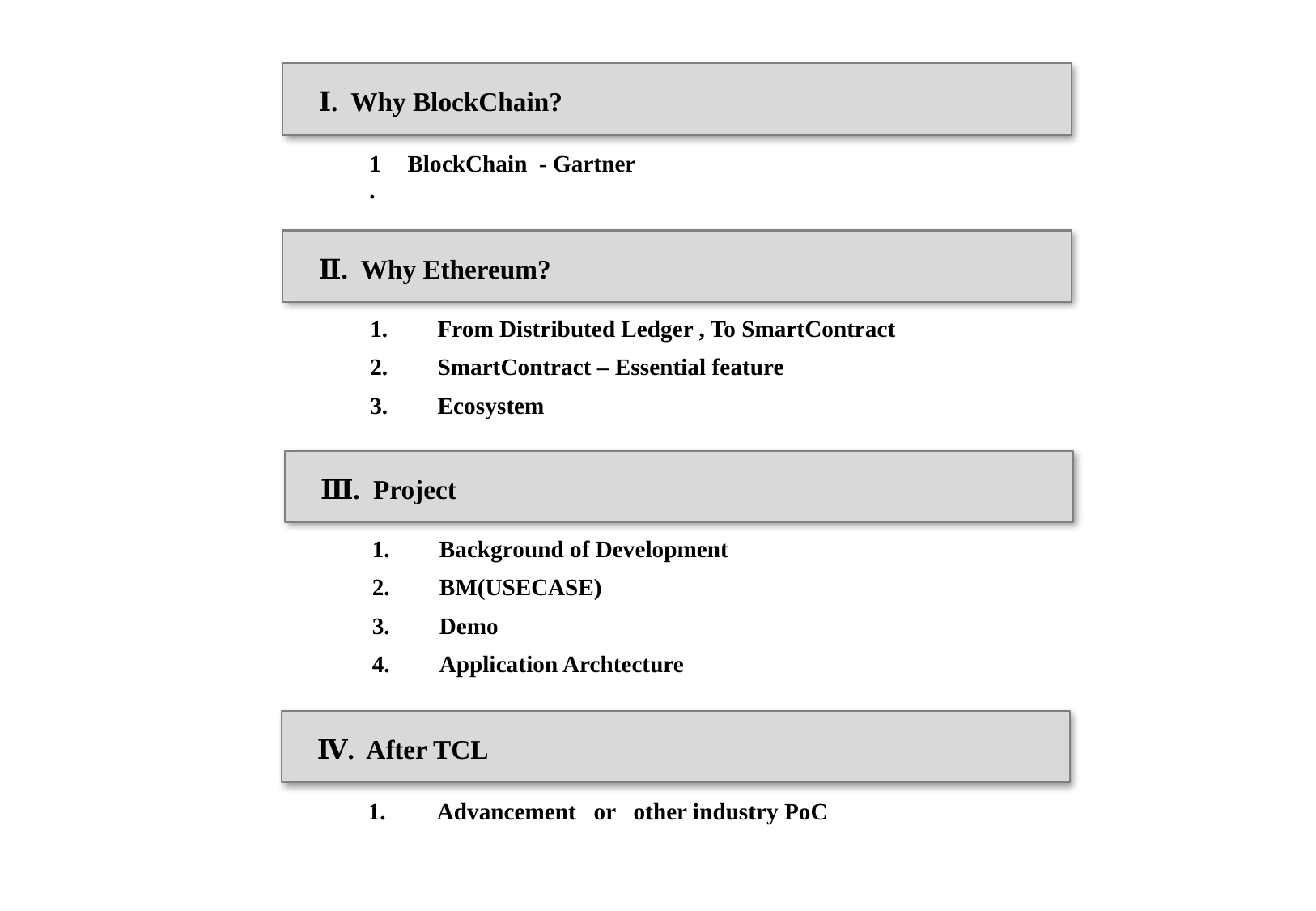

Ⅰ.  Why BlockChain?
| 1. | BlockChain - Gartner |
| --- | --- |
Ⅱ.  Why Ethereum?
| 1. | From Distributed Ledger , To SmartContract |
| --- | --- |
| 2. | SmartContract – Essential feature |
| 3. | Ecosystem |
Ⅲ.  Project
| 1. | Background of Development |
| --- | --- |
| 2. | BM(USECASE) |
| 3. | Demo |
| 4. | Application Archtecture |
Ⅳ.  After TCL
| 1. | Advancement or other industry PoC |
| --- | --- |